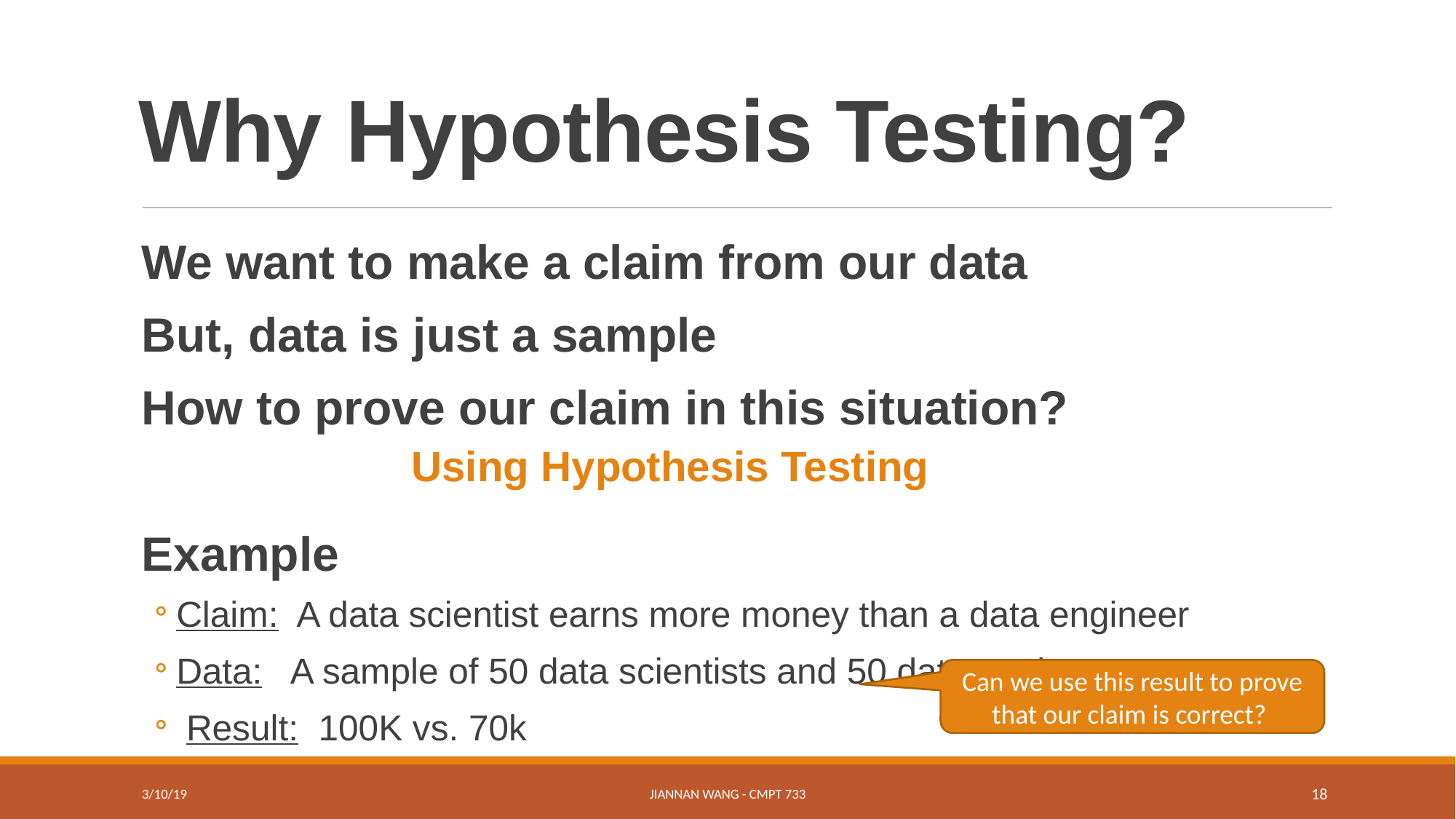

# Why Hypothesis Testing?
We want to make a claim from our data
But, data is just a sample
How to prove our claim in this situation?

Example
Claim:  A data scientist earns more money than a data engineer
Data:   A sample of 50 data scientists and 50 data engineers
 Result:  100K vs. 70k

Using Hypothesis Testing
Can we use this result to prove that our claim is correct?
3/10/19
Jiannan Wang - CMPT 733
18